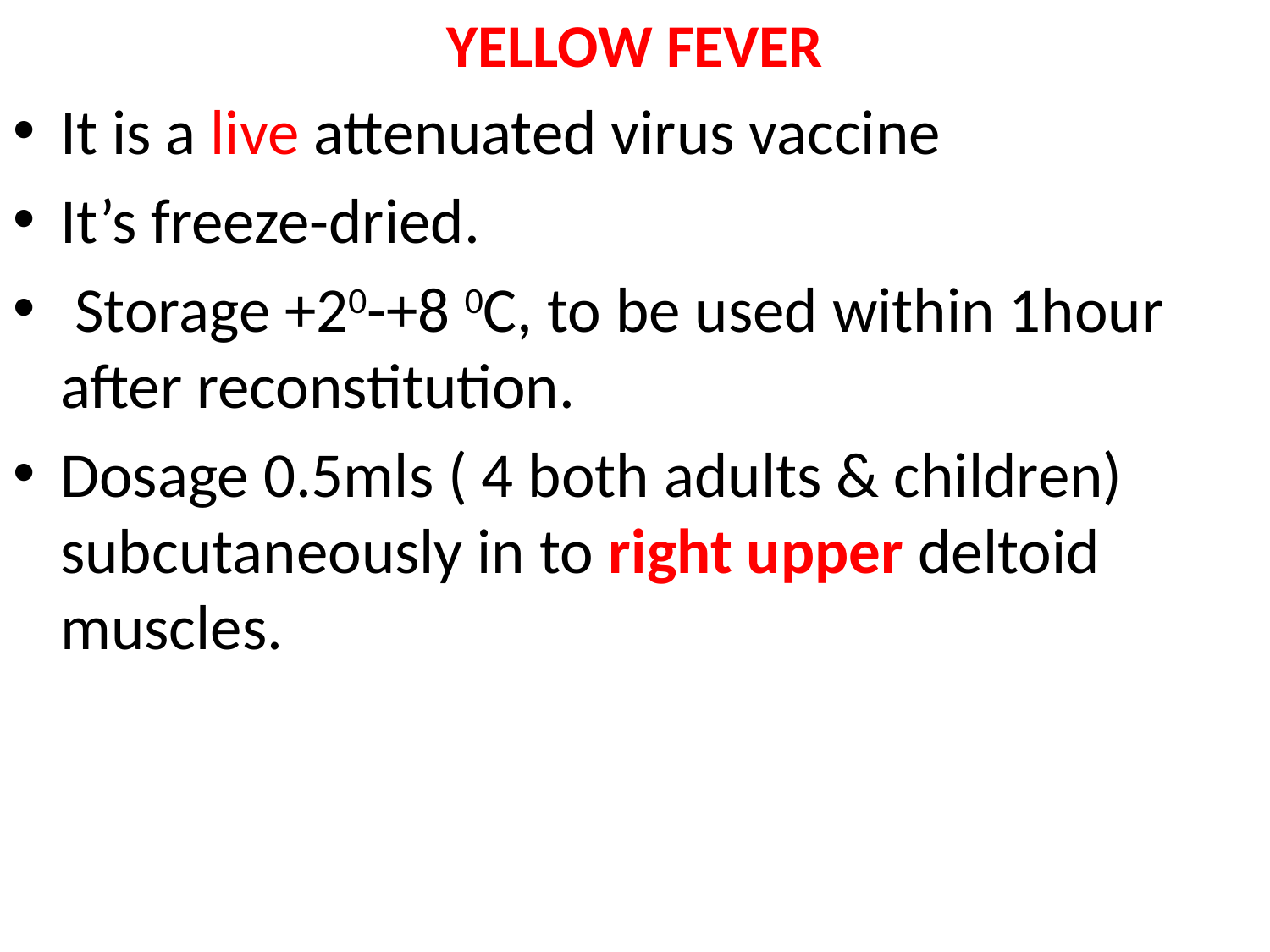

# YELLOW FEVER
It is a live attenuated virus vaccine
It’s freeze-dried.
 Storage +20-+8 0C, to be used within 1hour after reconstitution.
Dosage 0.5mls ( 4 both adults & children) subcutaneously in to right upper deltoid muscles.